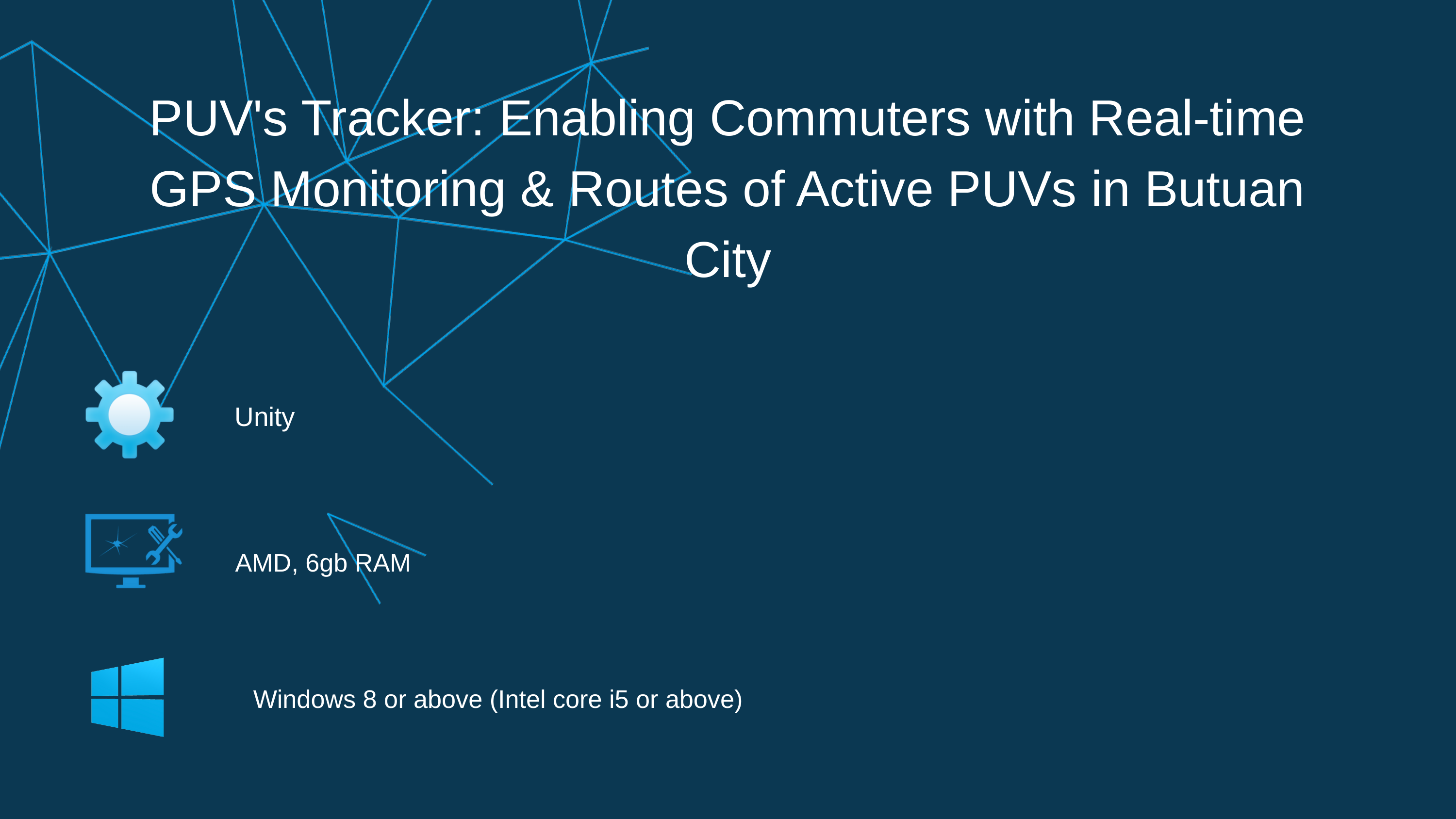

PUV's Tracker: Enabling Commuters with Real-time GPS Monitoring & Routes of Active PUVs in Butuan City

Unity

AMD, 6gb RAM

Windows 8 or above (Intel core i5 or above)